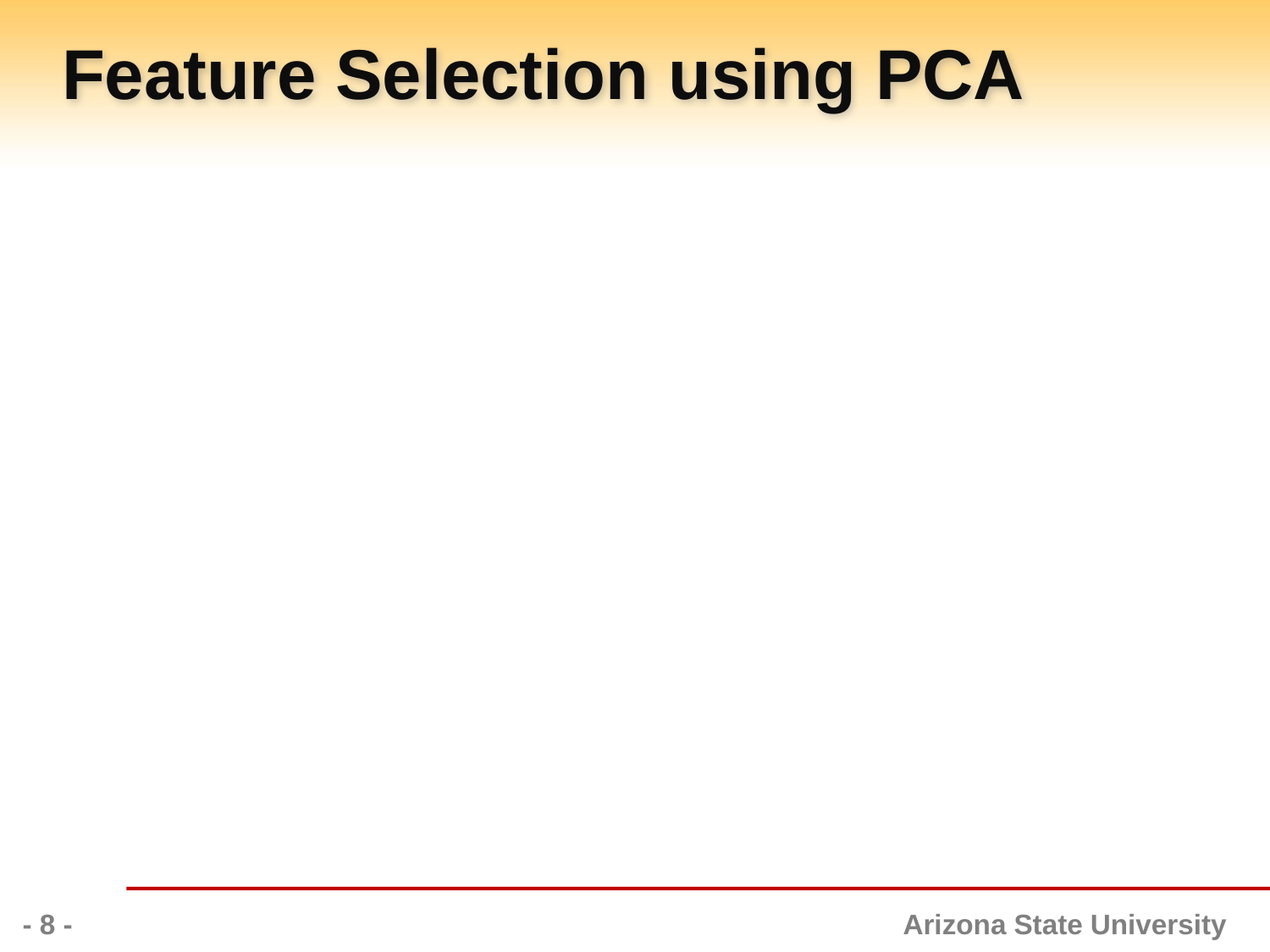

# Feature Selection using PCA

- 8 -